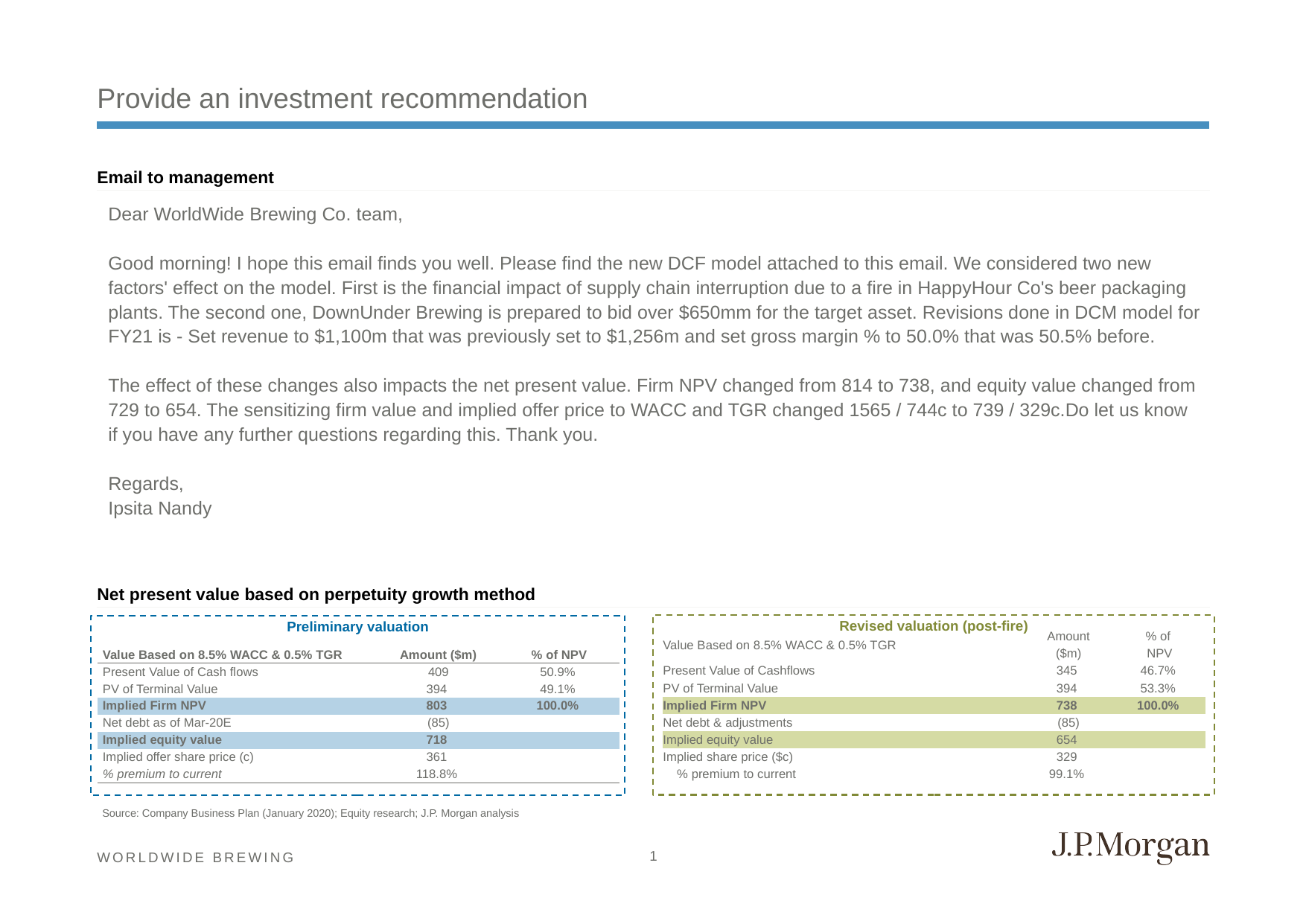

# Provide an investment recommendation
Email to management

Dear WorldWide Brewing Co. team,

Good morning! I hope this email finds you well. Please find the new DCF model attached to this email. We considered two new factors' effect on the model. First is the financial impact of supply chain interruption due to a fire in HappyHour Co's beer packaging plants. The second one, DownUnder Brewing is prepared to bid over $650mm for the target asset. Revisions done in DCM model for FY21 is - Set revenue to $1,100m that was previously set to $1,256m and set gross margin % to 50.0% that was 50.5% before.

The effect of these changes also impacts the net present value. Firm NPV changed from 814 to 738, and equity value changed from 729 to 654. The sensitizing firm value and implied offer price to WACC and TGR changed 1565 / 744c to 739 / 329c.Do let us know if you have any further questions regarding this. Thank you.

Regards,
Ipsita Nandy
Net present value based on perpetuity growth method
Revised valuation (post-fire)
Preliminary valuation
| Value Based on 8.5% WACC & 0.5% TGR |  | Amount | % of |
| --- | --- | --- | --- |
|  |  | ($m) | NPV |
| Present Value of Cashflows |  | 345 | 46.7% |
| PV of Terminal Value |  | 394 | 53.3% |
| Implied Firm NPV |  | 738 | 100.0% |
| Net debt & adjustments |  | (85) |  |
| Implied equity value |  | 654 |  |
| Implied share price ($c) |  | 329 |  |
| % premium to current |  | 99.1% |  |
| Value Based on 8.5% WACC & 0.5% TGR | Amount ($m) | % of NPV |
| --- | --- | --- |
| Present Value of Cash flows | 409 | 50.9% |
| PV of Terminal Value | 394 | 49.1% |
| Implied Firm NPV | 803 | 100.0% |
| Net debt as of Mar-20E | (85) |  |
| Implied equity value | 718 |  |
| Implied offer share price (c) | 361 |  |
| % premium to current | 118.8% |  |
Source: Company Business Plan (January 2020); Equity research; J.P. Morgan analysis
1